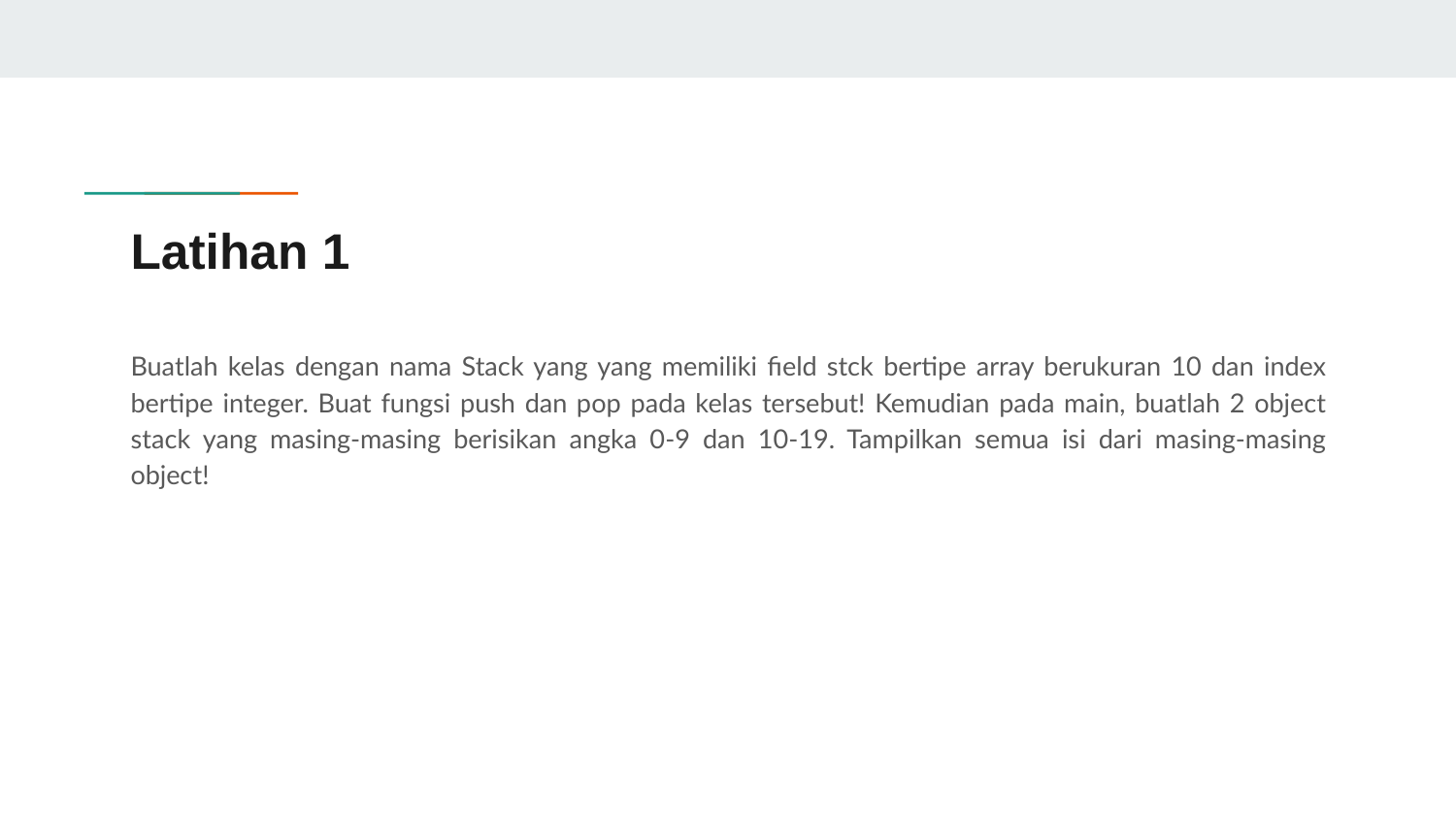

# Latihan 1
Buatlah kelas dengan nama Stack yang yang memiliki field stck bertipe array berukuran 10 dan index bertipe integer. Buat fungsi push dan pop pada kelas tersebut! Kemudian pada main, buatlah 2 object stack yang masing-masing berisikan angka 0-9 dan 10-19. Tampilkan semua isi dari masing-masing object!